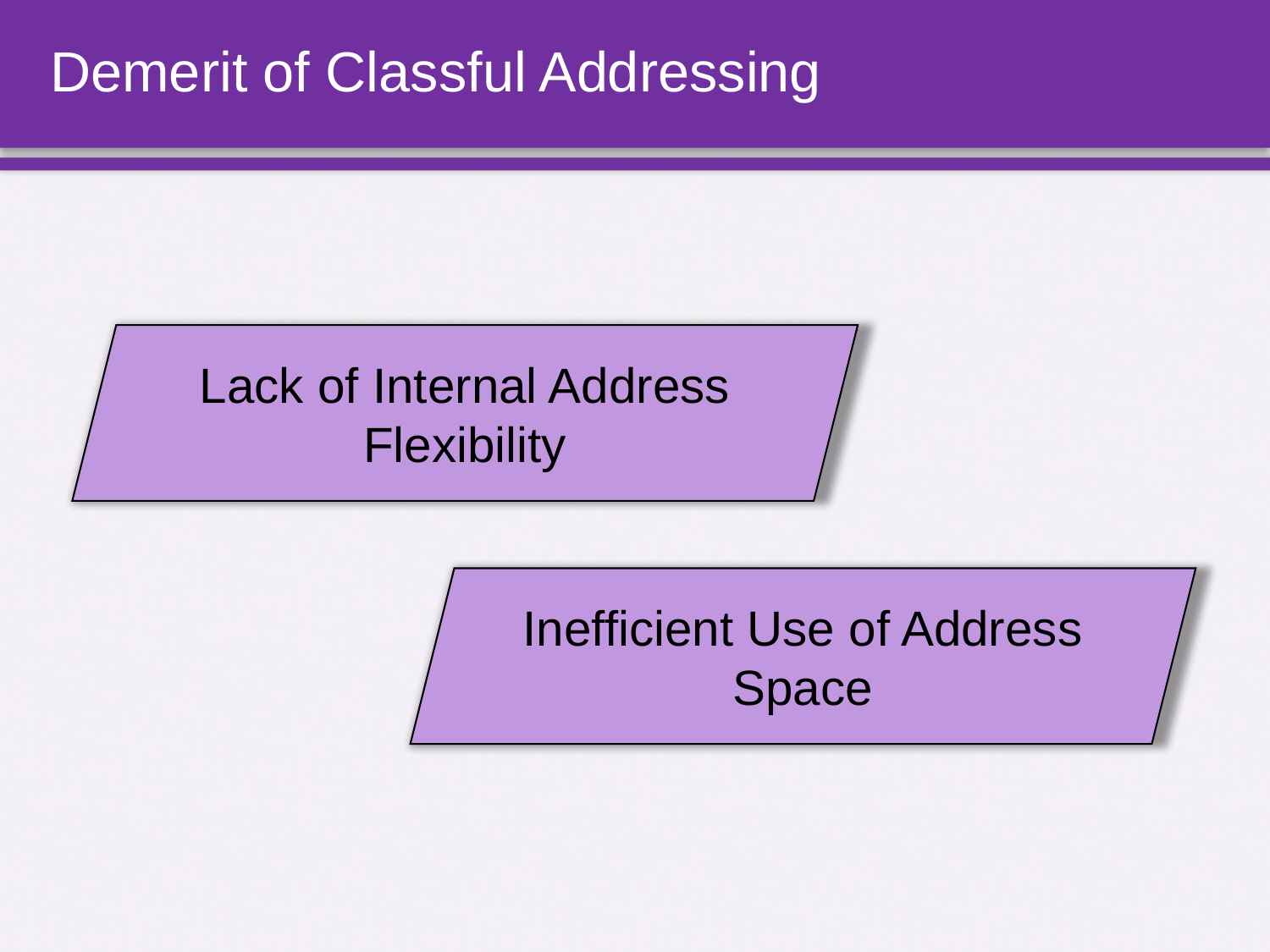

# Demerit of Classful Addressing
Lack of Internal Address Flexibility
Inefficient Use of Address Space